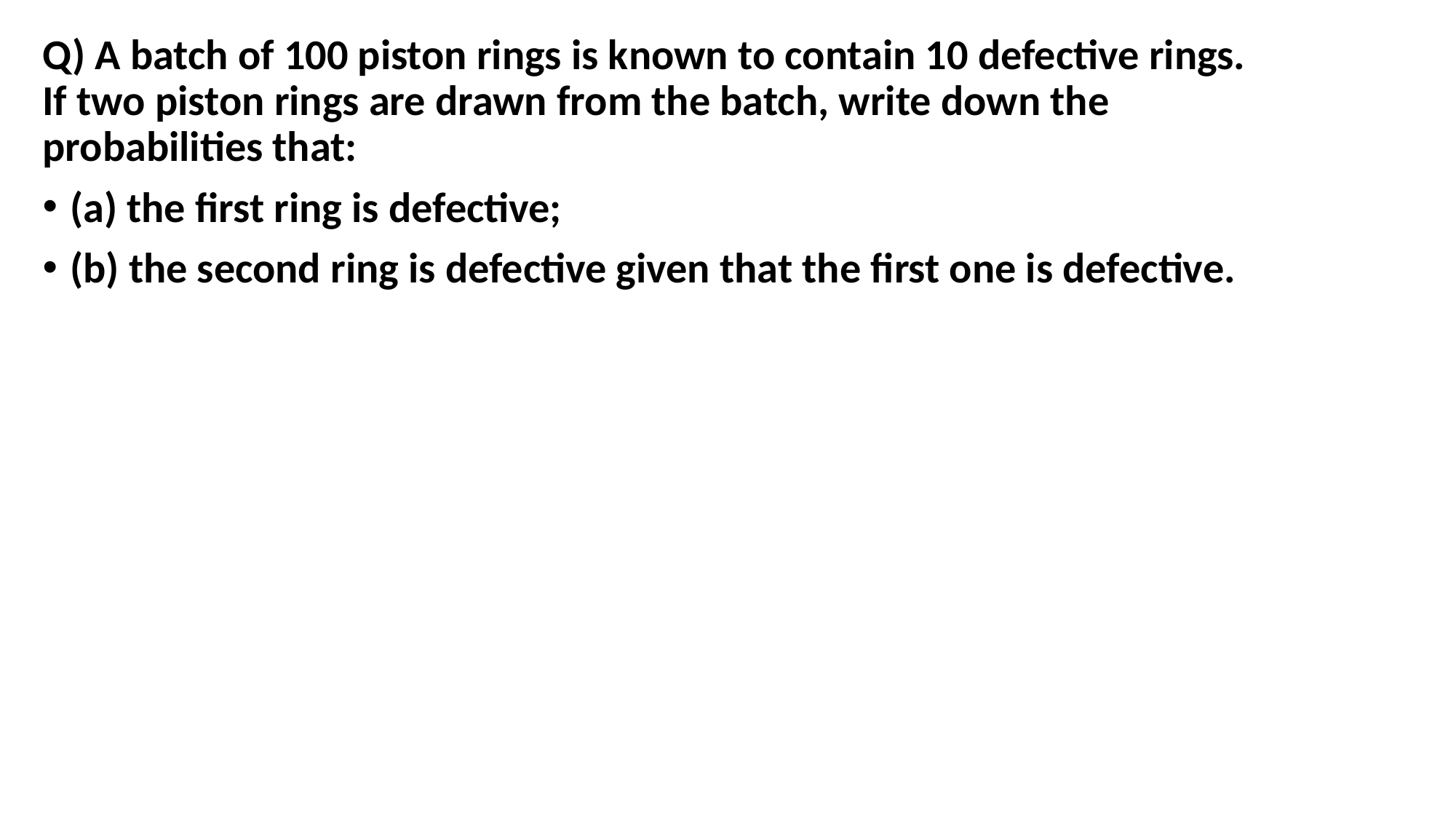

Q) A batch of 100 piston rings is known to contain 10 defective rings. If two piston rings are drawn from the batch, write down the probabilities that:
(a) the first ring is defective;
(b) the second ring is defective given that the first one is defective.